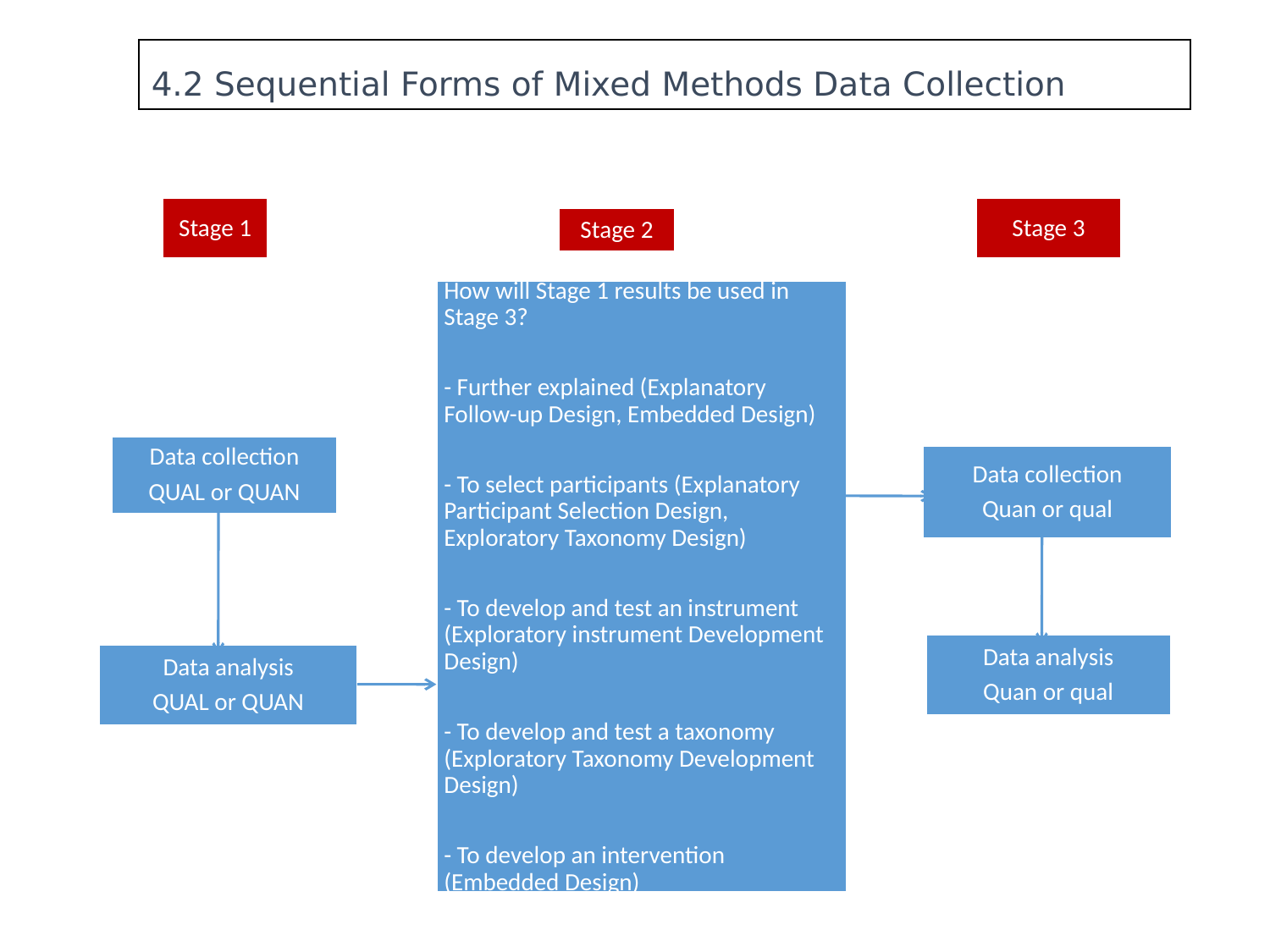

4.2 Sequential Forms of Mixed Methods Data Collection
Data collection
QUAL or QUAN
How will Stage 1 results be used in Stage 3?

- Further explained (Explanatory Follow-up Design, Embedded Design)

- To select participants (Explanatory Participant Selection Design, Exploratory Taxonomy Design)

- To develop and test an instrument (Exploratory instrument Development Design)

- To develop and test a taxonomy (Exploratory Taxonomy Development Design)

- To develop an intervention (Embedded Design)
Data analysis
QUAL or QUAN
Data analysis
Quan or qual
Data collection
Quan or qual
Stage 1
Stage 2
Stage 3